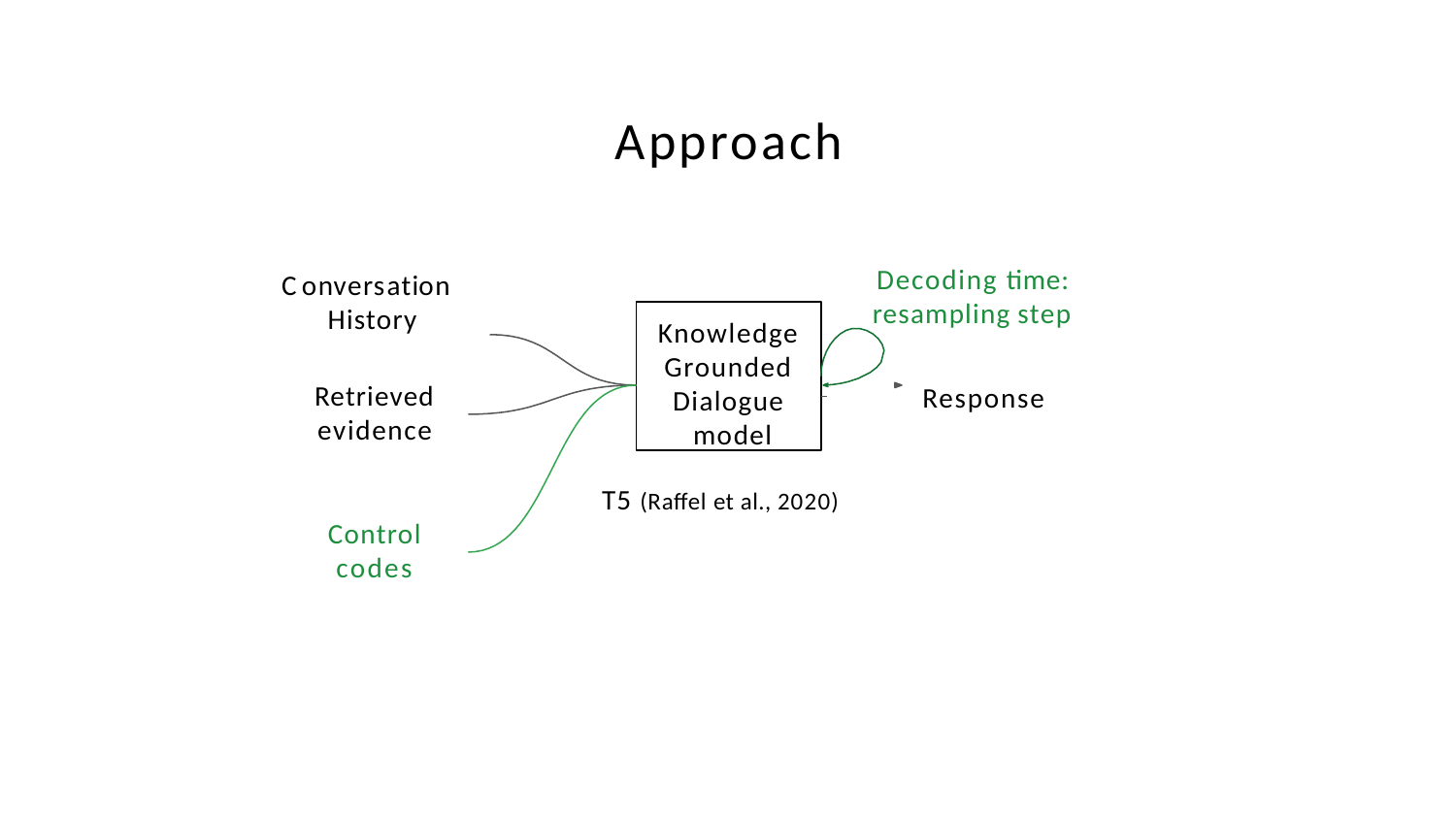

# Approach
Decoding time:  resampling step
Conversation  History
Knowledge  Grounded  Dialogue  model

 	  Response
Retrieved  evidence

T5 (Raffel et al., 2020)
Control  codes